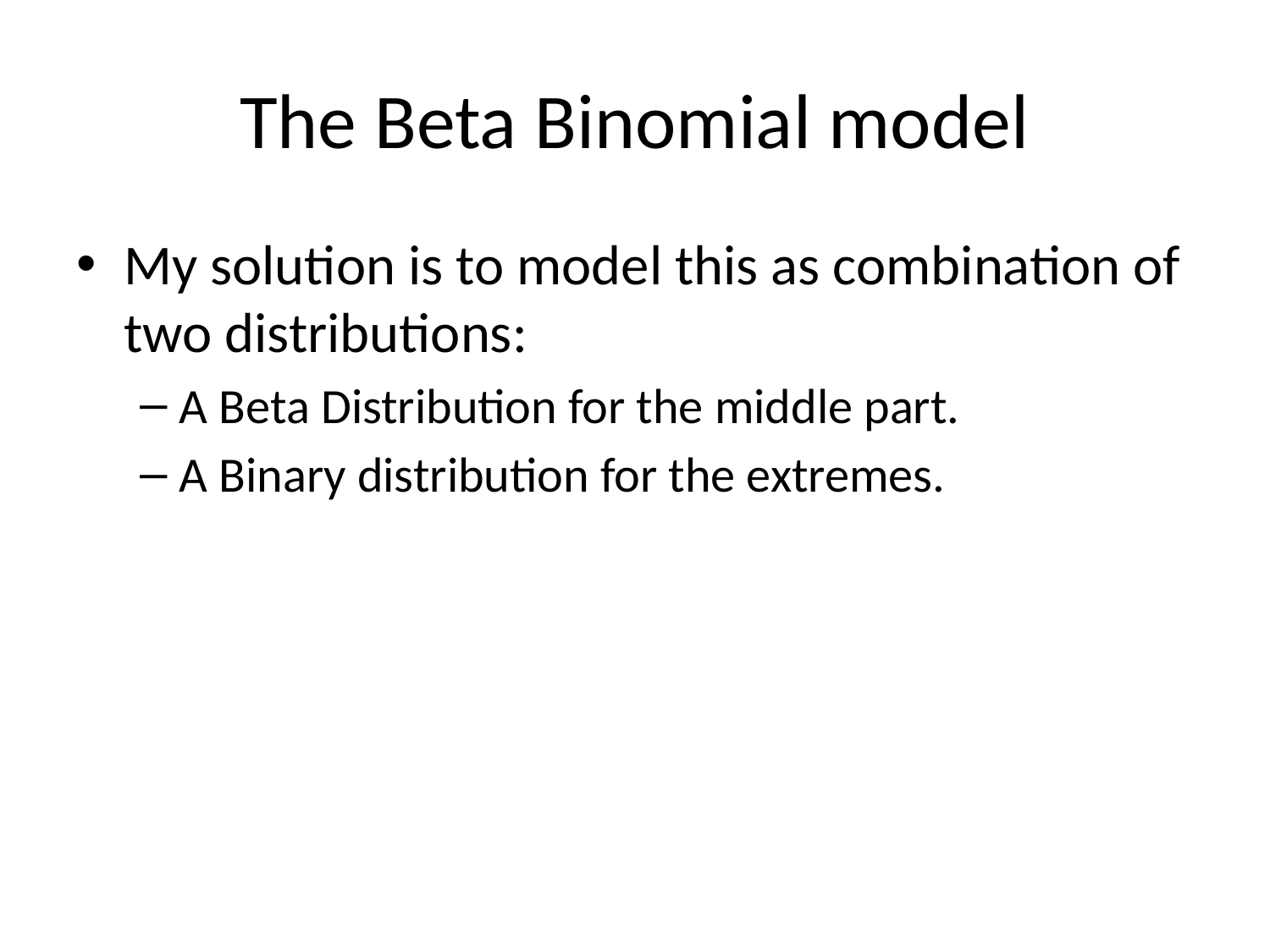

# The Beta Binomial model
My solution is to model this as combination of two distributions:
A Beta Distribution for the middle part.
A Binary distribution for the extremes.